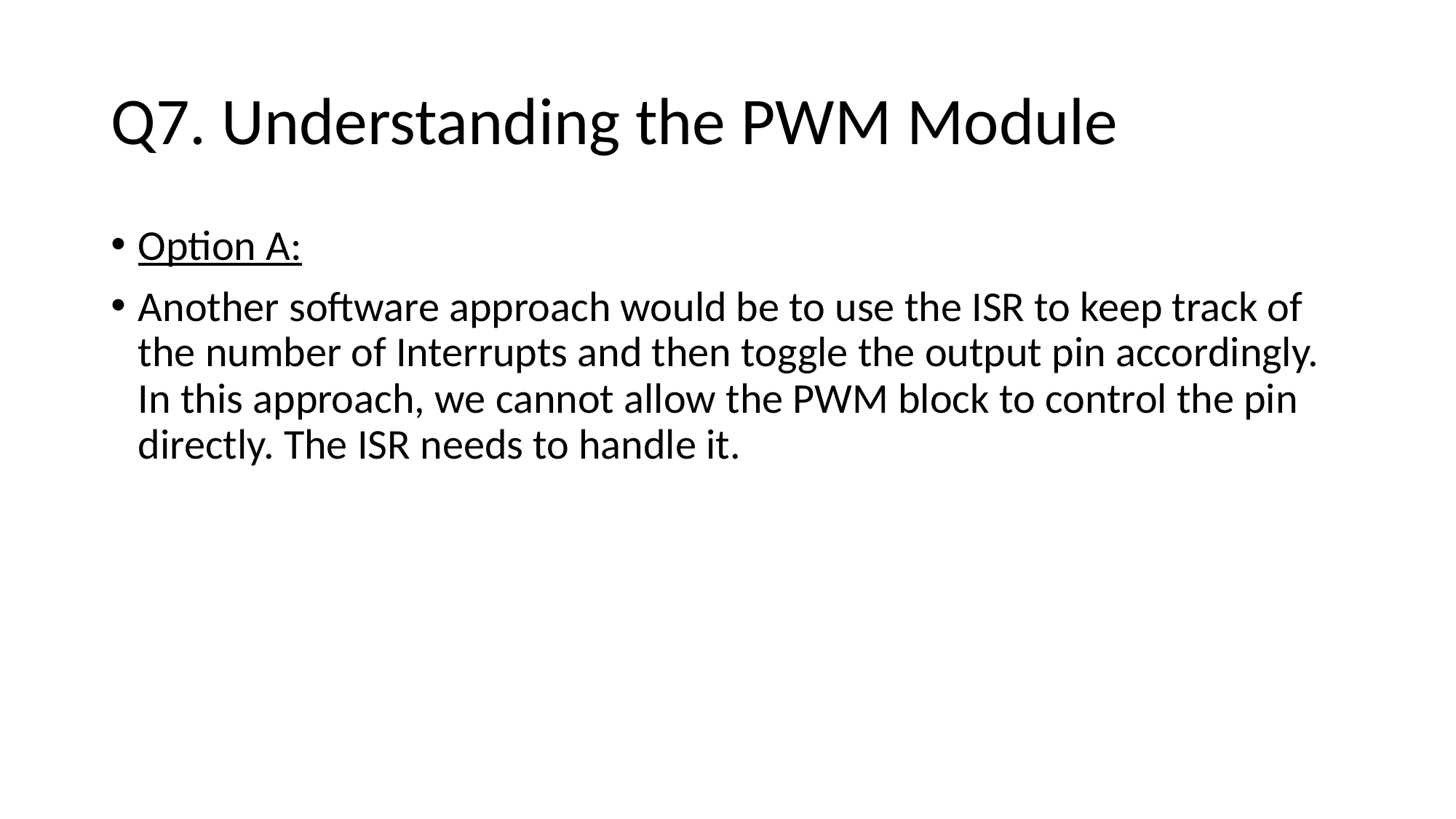

# Q7. Understanding the PWM Module
Option A:
Another software approach would be to use the ISR to keep track of the number of Interrupts and then toggle the output pin accordingly. In this approach, we cannot allow the PWM block to control the pin directly. The ISR needs to handle it.